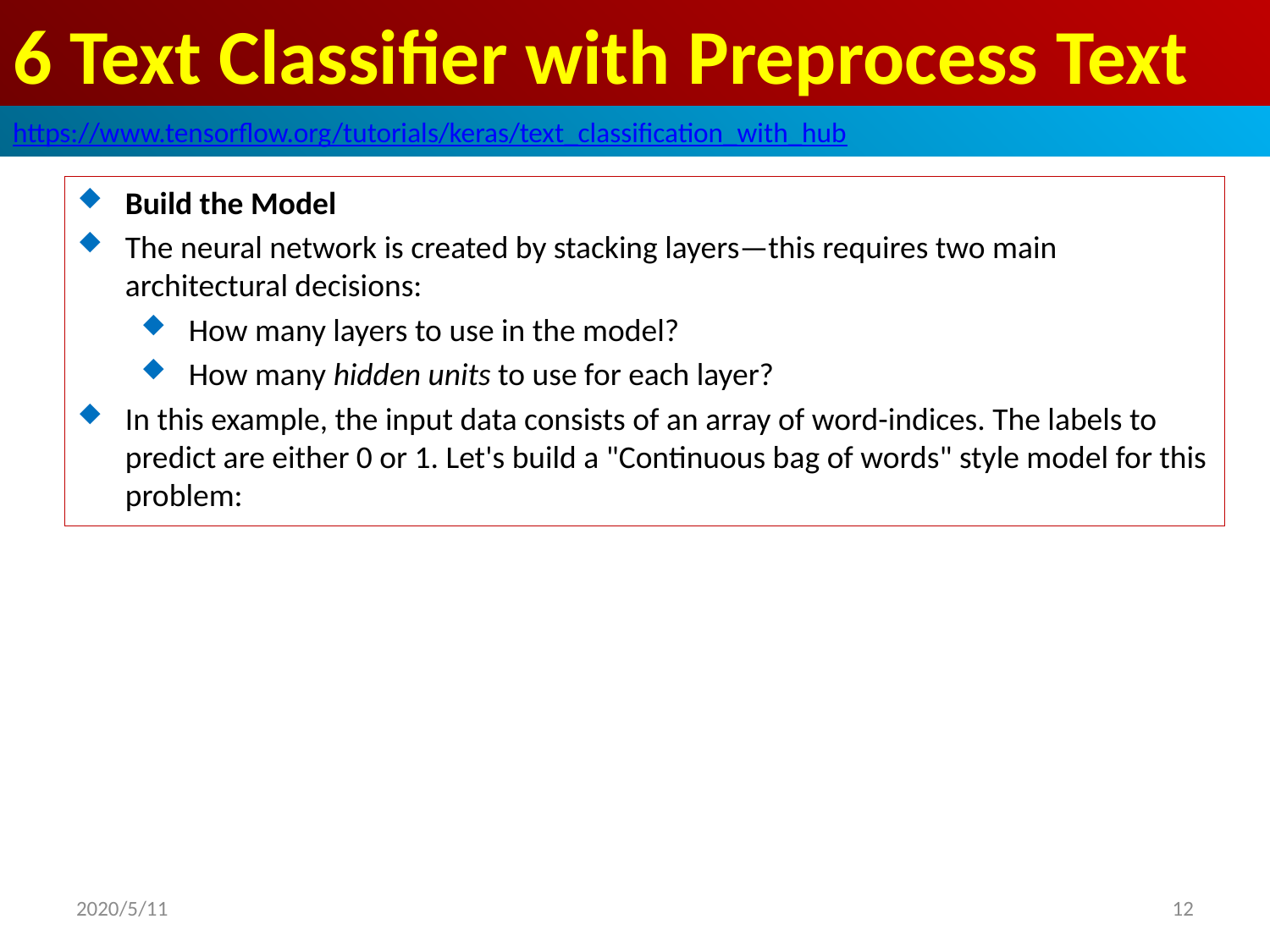

# 6 Text Classifier with Preprocess Text
https://www.tensorflow.org/tutorials/keras/text_classification_with_hub
Build the Model
The neural network is created by stacking layers—this requires two main architectural decisions:
How many layers to use in the model?
How many hidden units to use for each layer?
In this example, the input data consists of an array of word-indices. The labels to predict are either 0 or 1. Let's build a "Continuous bag of words" style model for this problem:

2020/5/11
12